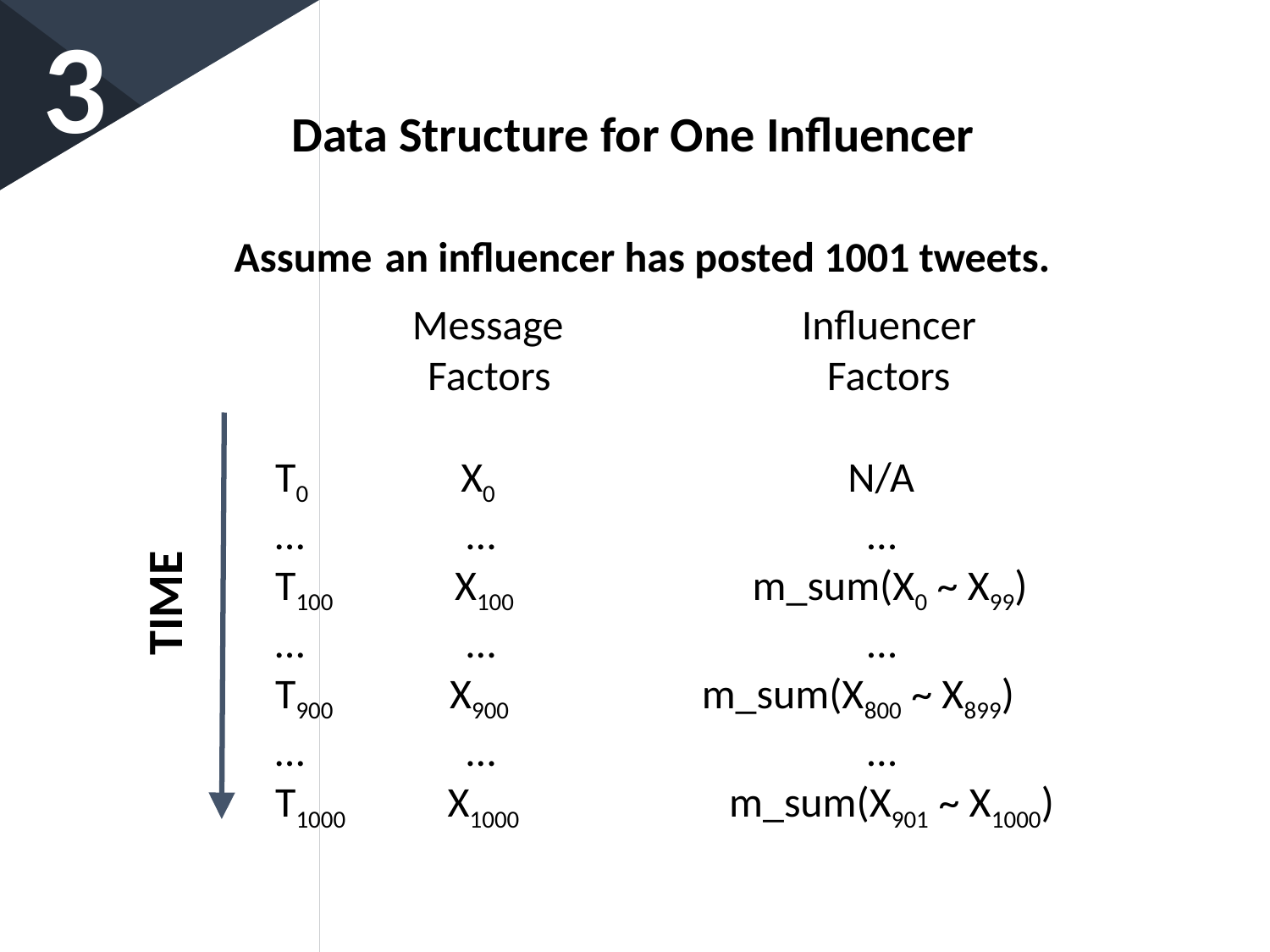

3

Data Structure for One Influencer

Assume an influencer has posted 1001 tweets.
                   Message                         Influencer
                Factors                             Factors

T0                X0                                     N/A
…                 …                                       …
T100              X100                         m_sum(X0 ~ X99)
…                 …                                       …
T900                X900                                   m_sum(X800 ~ X899)
…                 …                                       …
T1000                 X1000                      m_sum(X901 ~ X1000)

TIME